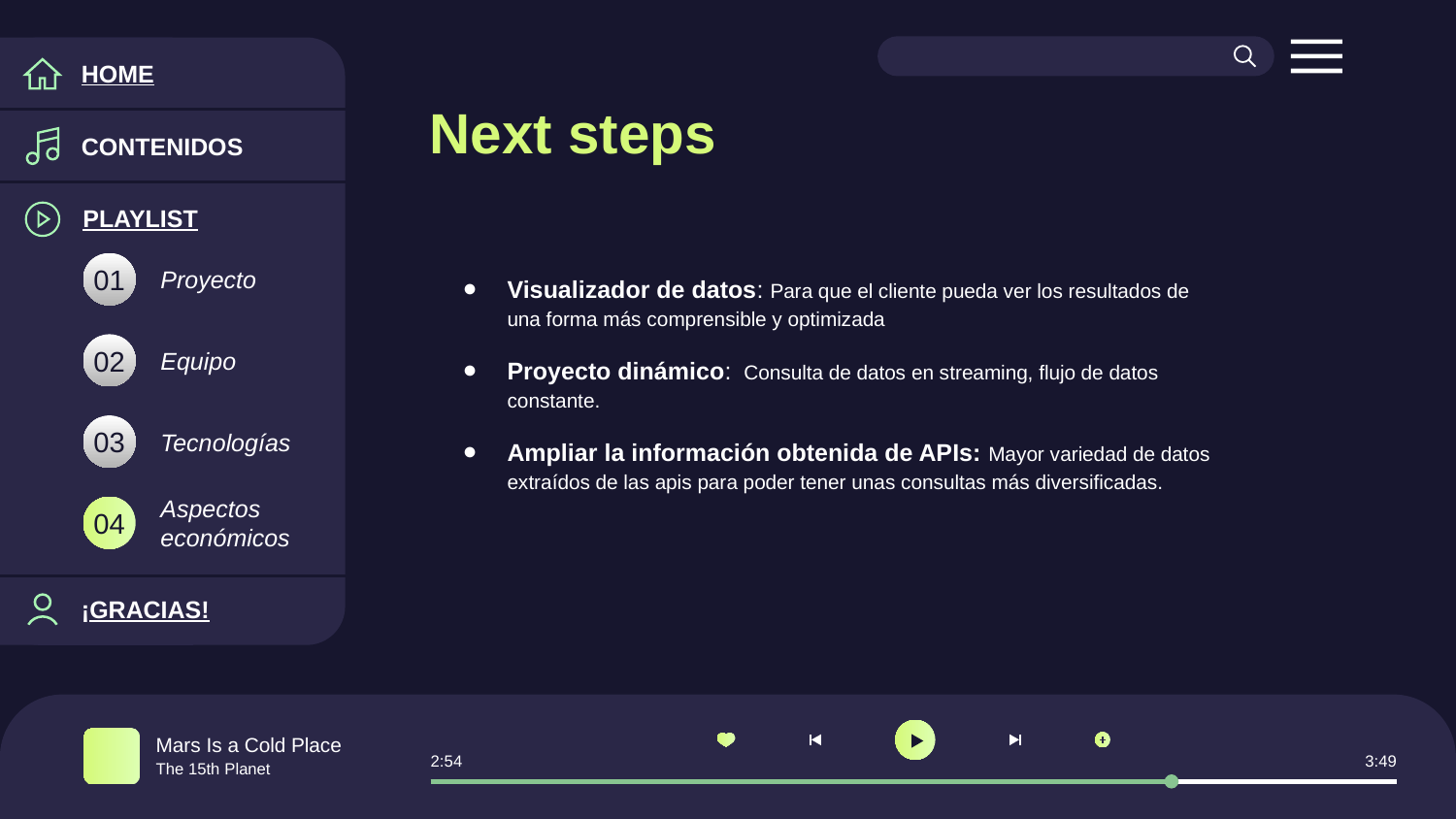

HOME

# Next steps
CONTENIDOS

PLAYLIST

Visualizador de datos: Para que el cliente pueda ver los resultados de una forma más comprensible y optimizada
Proyecto dinámico:  Consulta de datos en streaming, flujo de datos constante.
Ampliar la información obtenida de APIs: Mayor variedad de datos extraídos de las apis para poder tener unas consultas más diversificadas.

Proyecto
01
Equipo
02
Tecnologías
03
Aspectos económicos
04
¡GRACIAS!